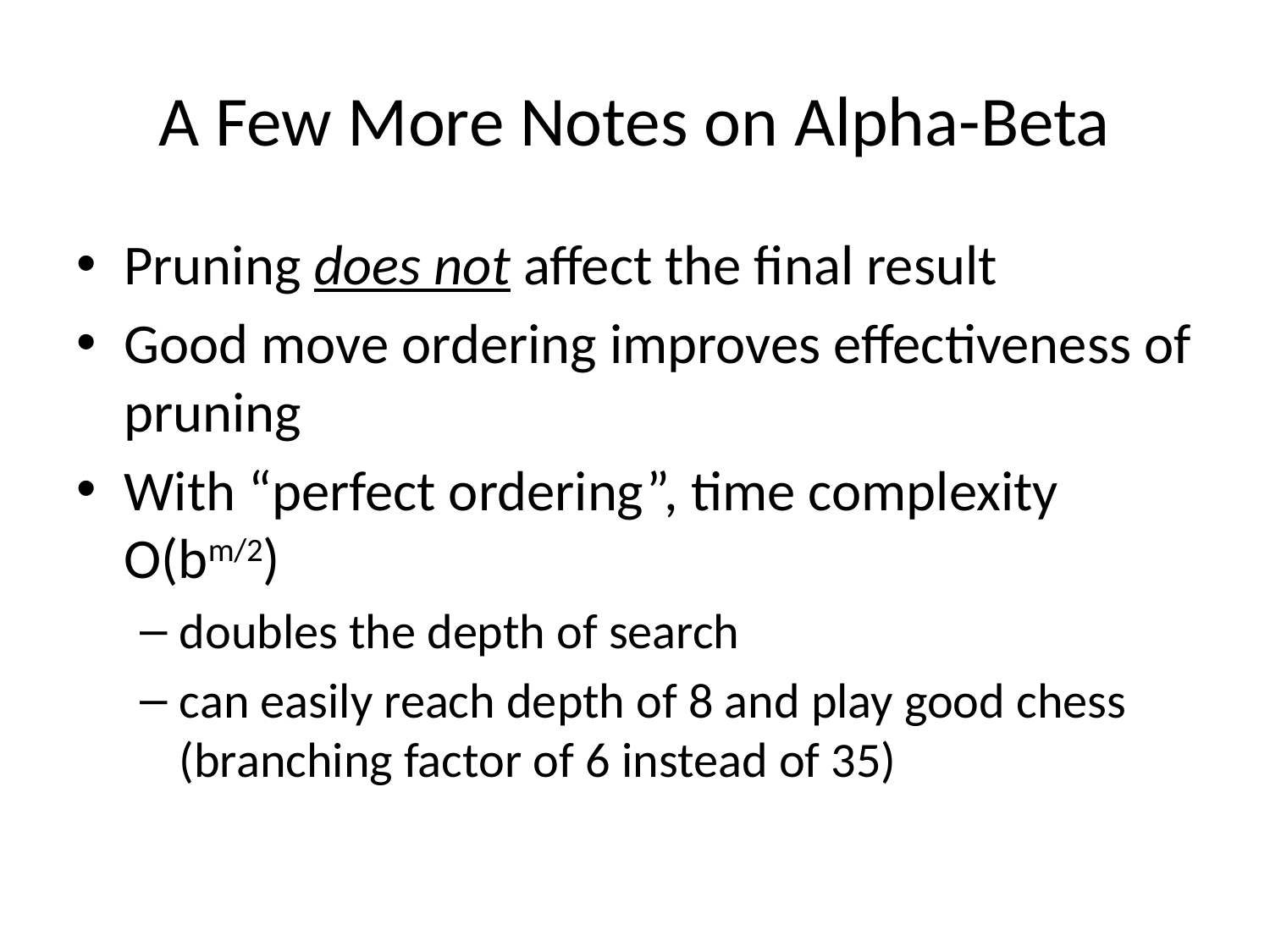

# A Few More Notes on Alpha-Beta
Pruning does not affect the final result
Good move ordering improves effectiveness of pruning
With “perfect ordering”, time complexity O(bm/2)
doubles the depth of search
can easily reach depth of 8 and play good chess (branching factor of 6 instead of 35)